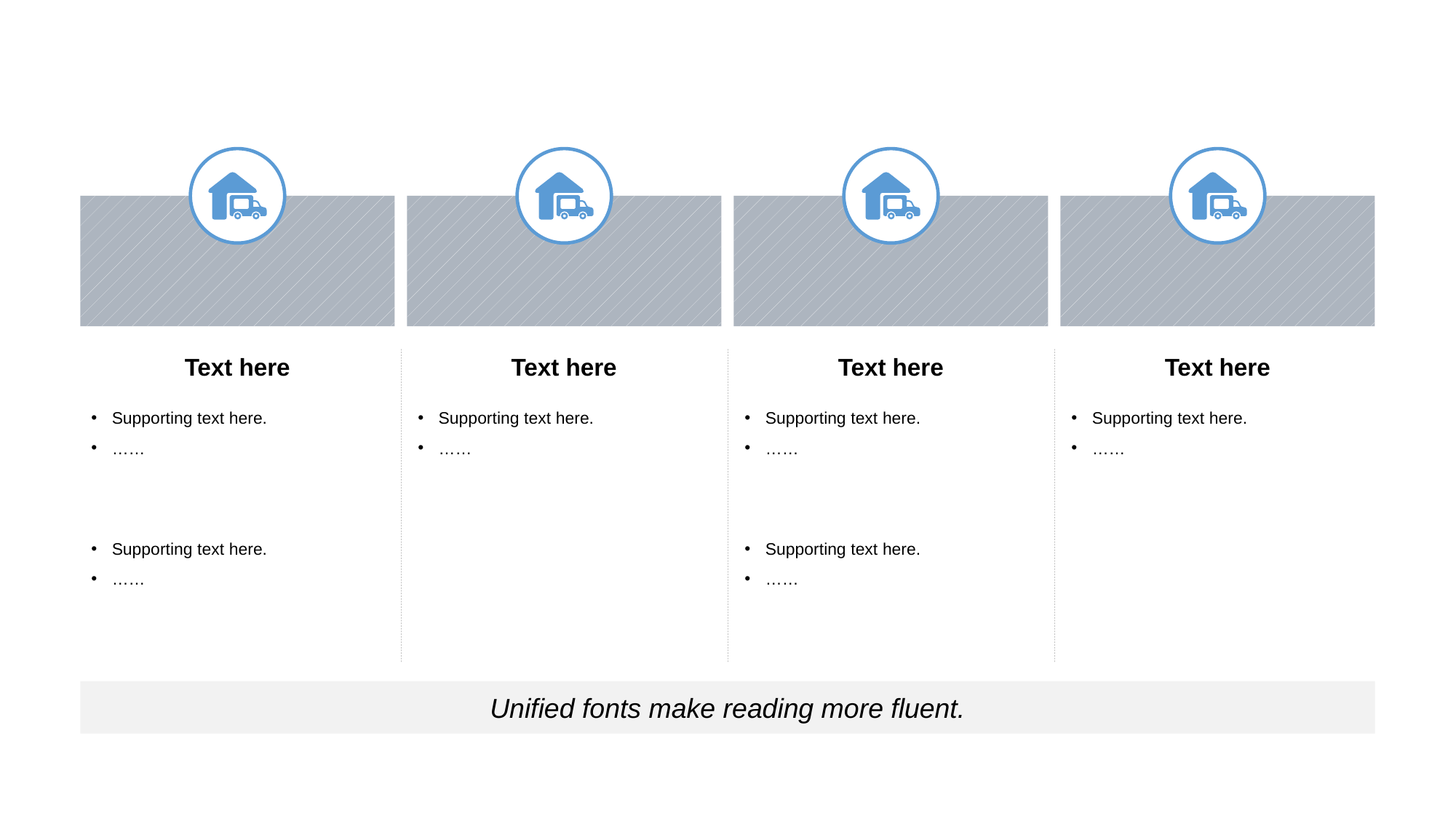

#

Text here
Supporting text here.
……

Supporting text here.
……

Text here
Supporting text here.
……

Text here
Supporting text here.
……

Supporting text here.
……

Text here
Supporting text here.
……

Unified fonts make reading more fluent.